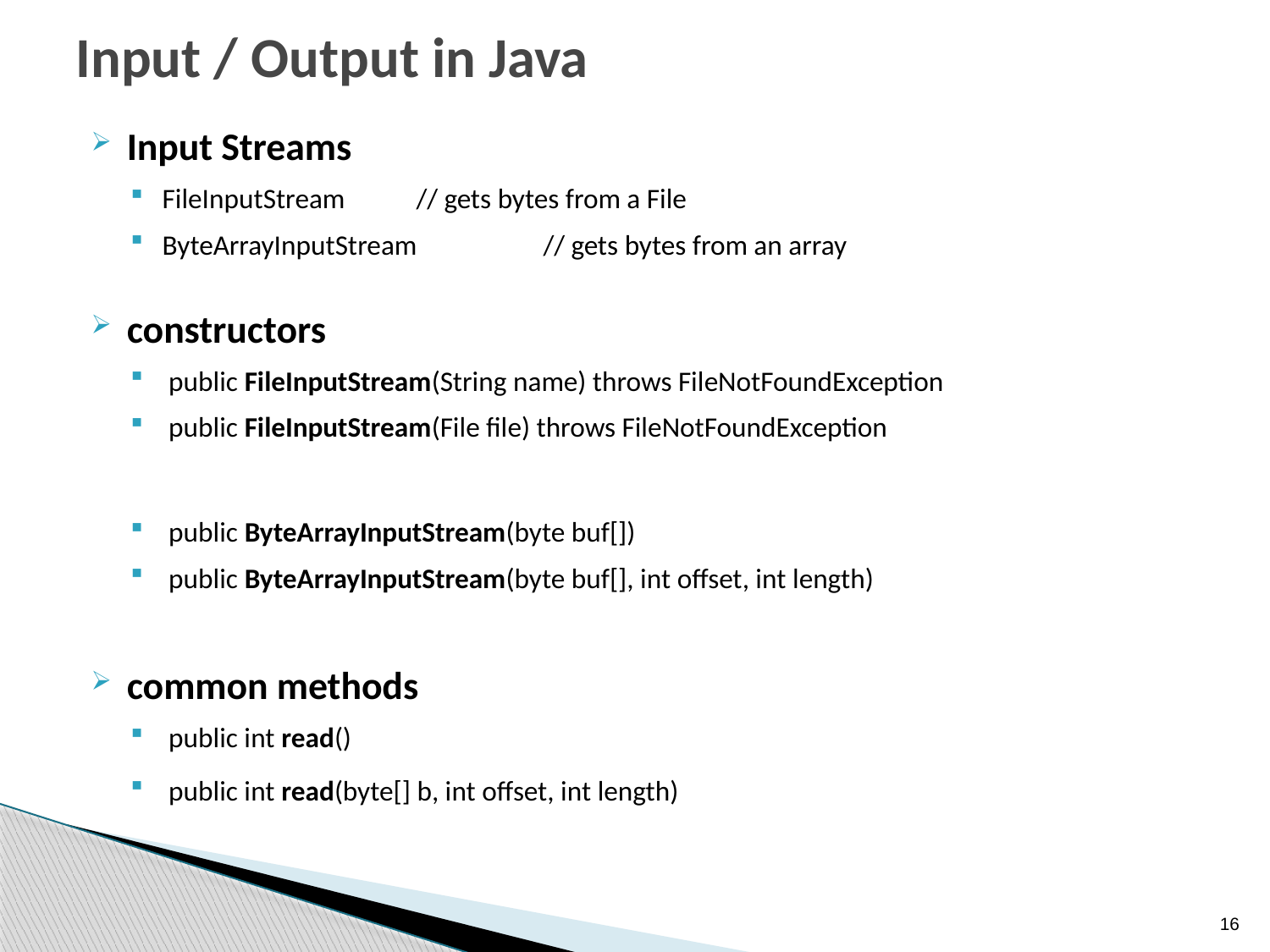

# Input / Output in Java
Input Streams
FileInputStream	// gets bytes from a File
ByteArrayInputStream	// gets bytes from an array

constructors
 public FileInputStream(String name) throws FileNotFoundException
 public FileInputStream(File file) throws FileNotFoundException

 public ByteArrayInputStream(byte buf[])
 public ByteArrayInputStream(byte buf[], int offset, int length)

common methods
 public int read()
 public int read(byte[] b, int offset, int length)

16